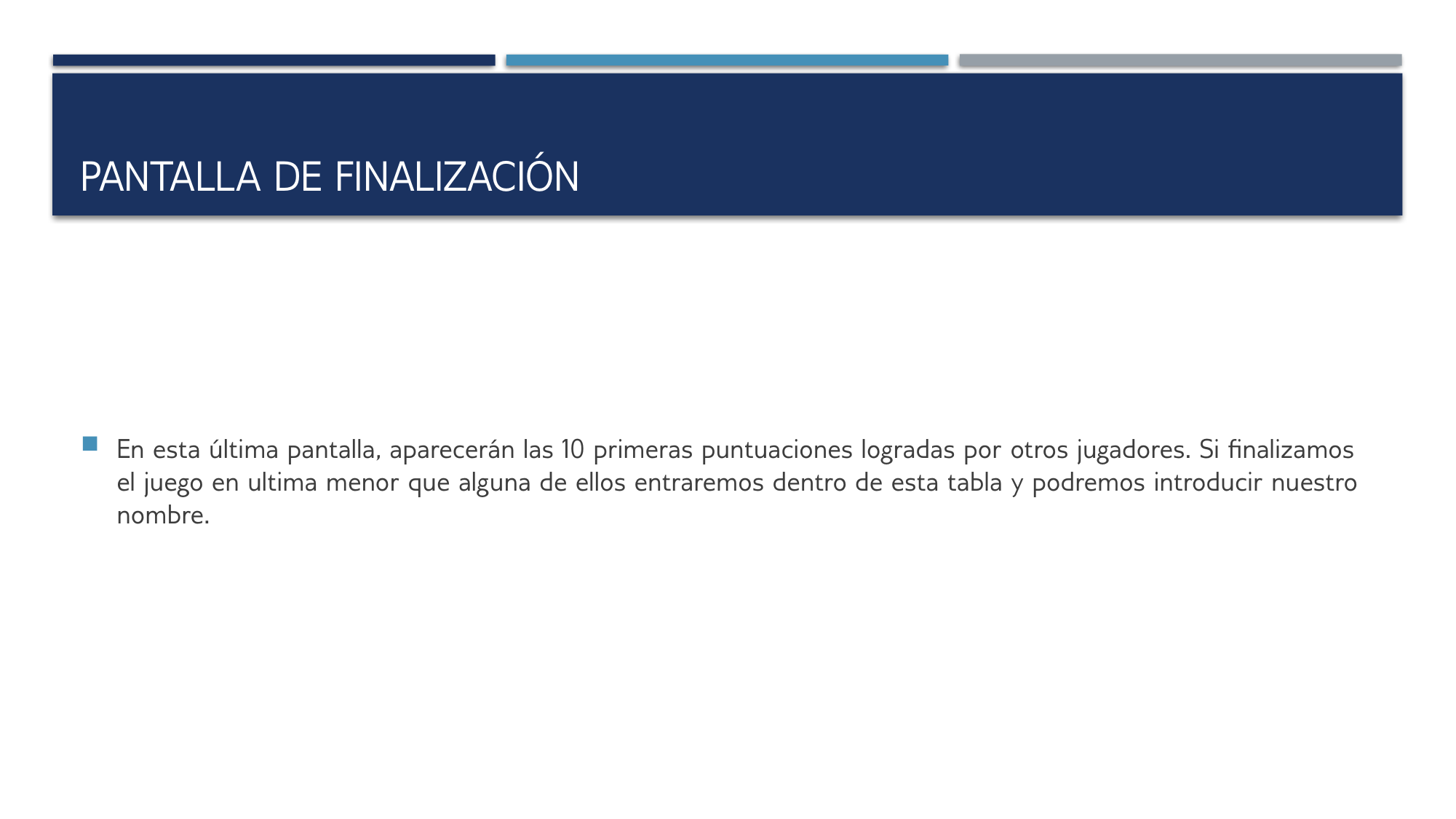

# Pantalla de finalización
En esta última pantalla, aparecerán las 10 primeras puntuaciones logradas por otros jugadores. Si finalizamos el juego en ultima menor que alguna de ellos entraremos dentro de esta tabla y podremos introducir nuestro nombre.